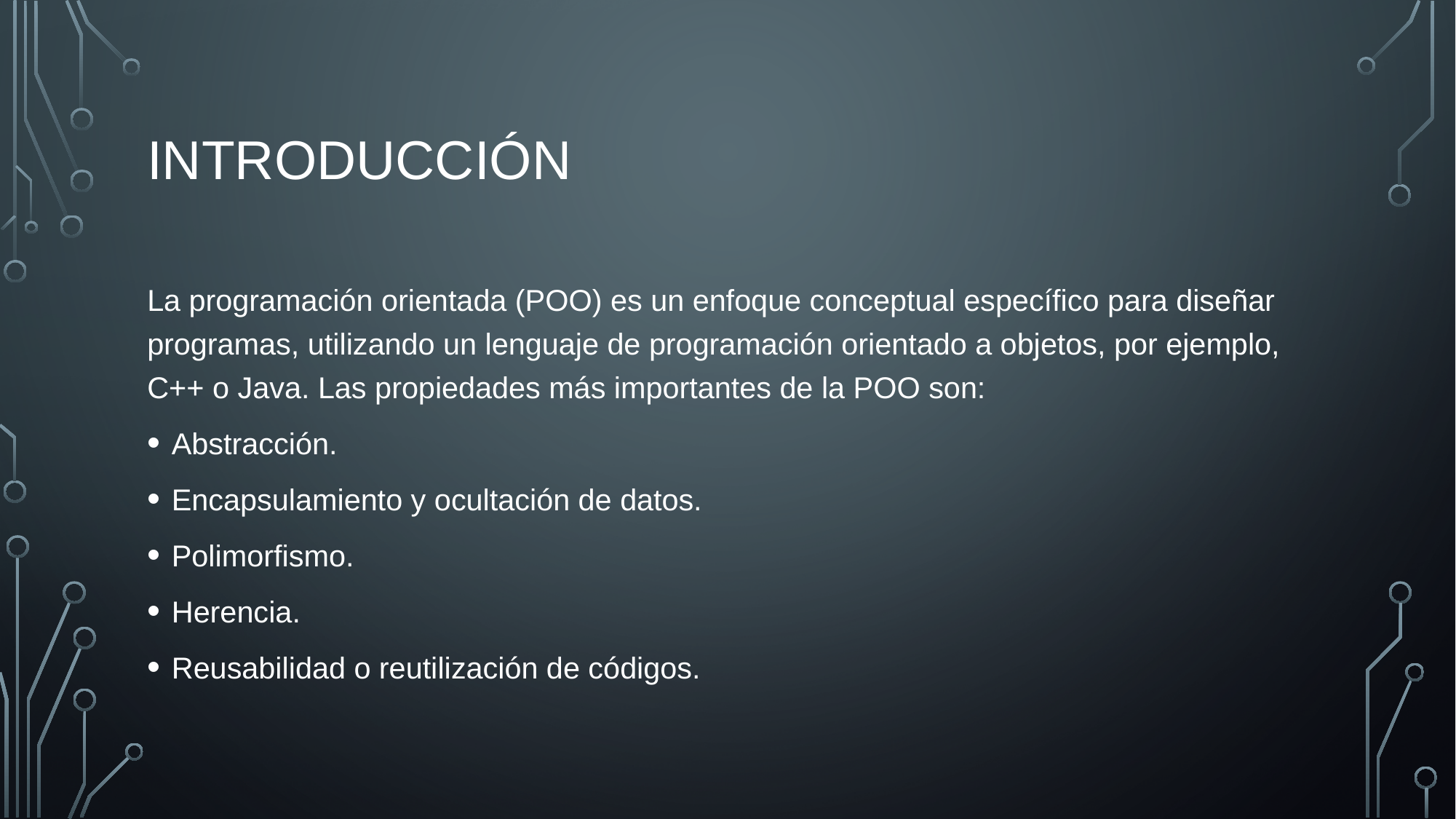

# Introducción
La programación orientada (POO) es un enfoque conceptual específico para diseñar programas, utilizando un lenguaje de programación orientado a objetos, por ejemplo, C++ o Java. Las propiedades más importantes de la POO son:
Abstracción.
Encapsulamiento y ocultación de datos.
Polimorfismo.
Herencia.
Reusabilidad o reutilización de códigos.